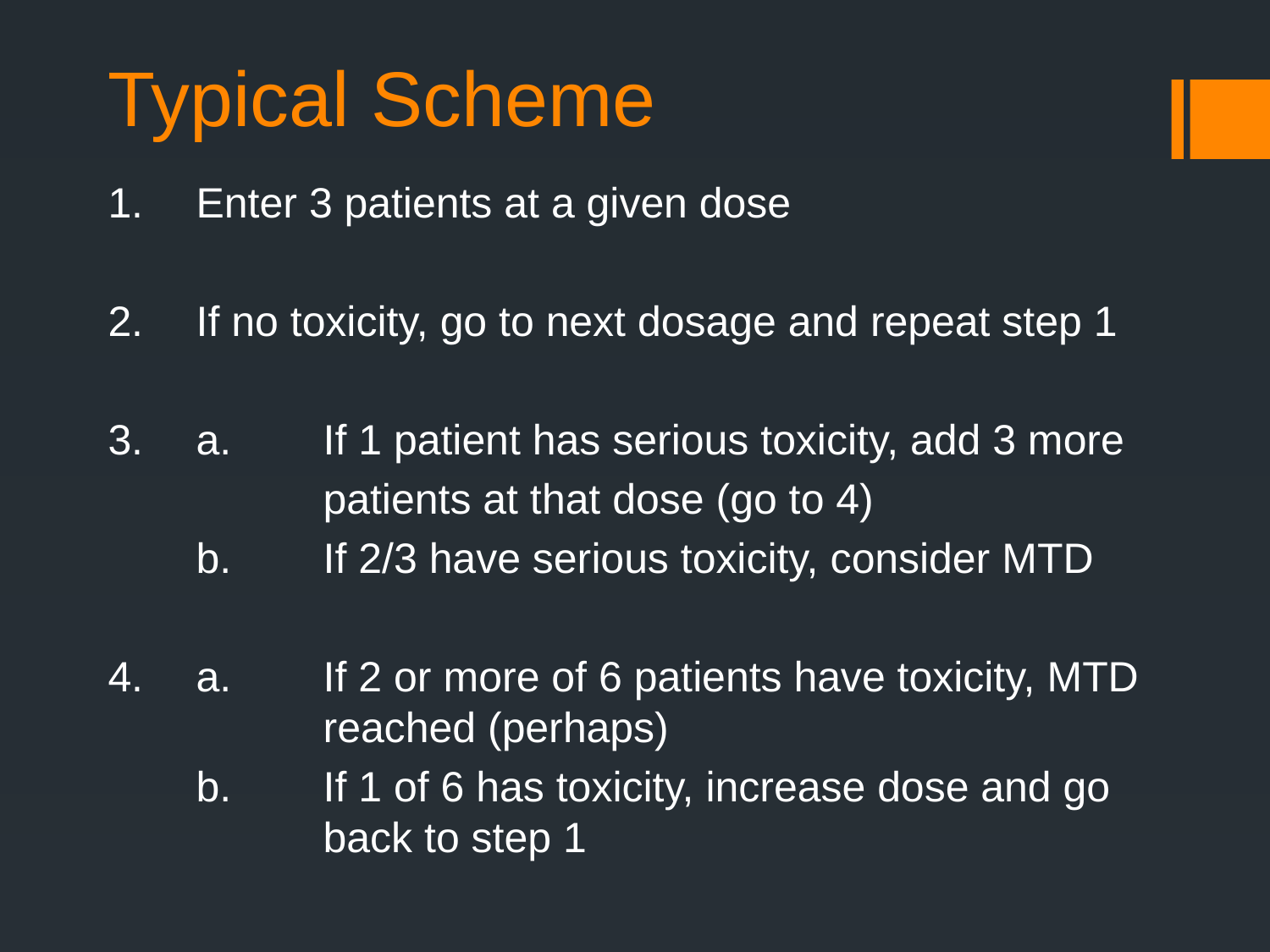

# Typical Scheme
1.	Enter 3 patients at a given dose

2.	If no toxicity, go to next dosage and repeat step 1

3.	a.	If 1 patient has serious toxicity, add 3 more
		patients at that dose (go to 4)
	b.	If 2/3 have serious toxicity, consider MTD

4.	a.	If 2 or more of 6 patients have toxicity, MTD 	reached (perhaps)
	b.	If 1 of 6 has toxicity, increase dose and go      	back to step 1